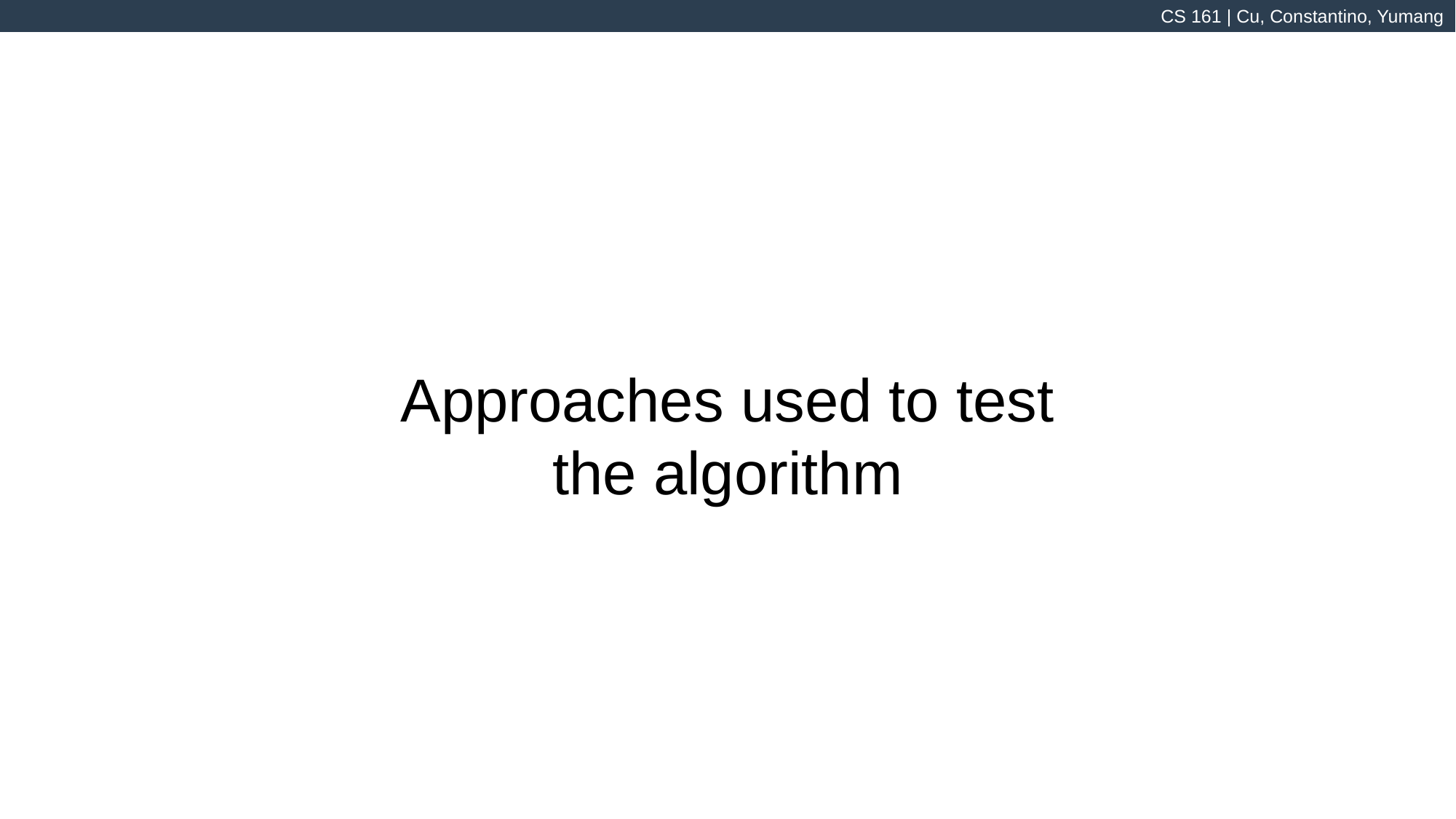

CS 161 | Cu, Constantino, Yumang
Approaches used to test the algorithm